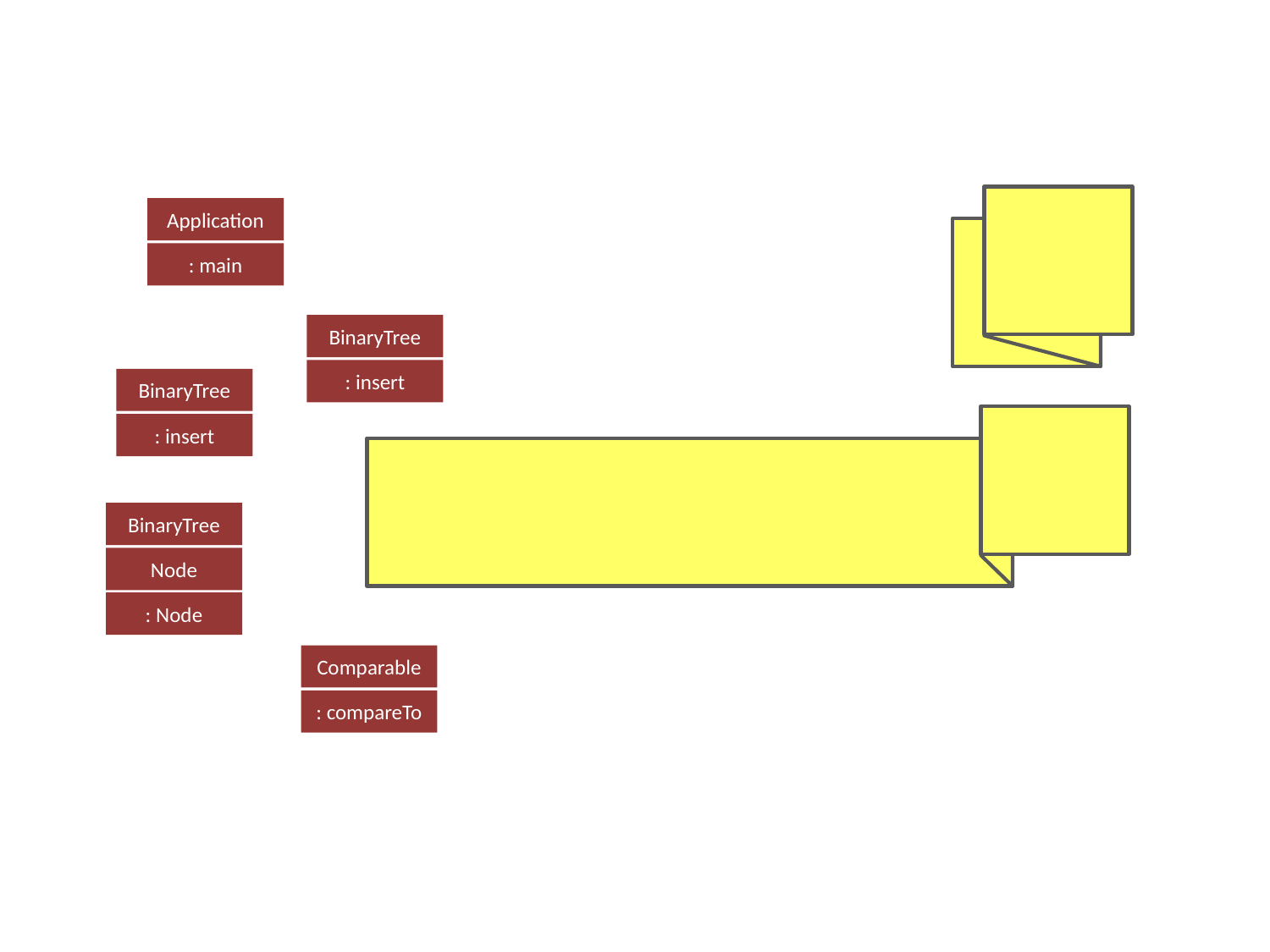

Application
: main
BinaryTree
: insert
BinaryTree
: insert

BinaryTree
Node
: Node
Comparable
: compareTo